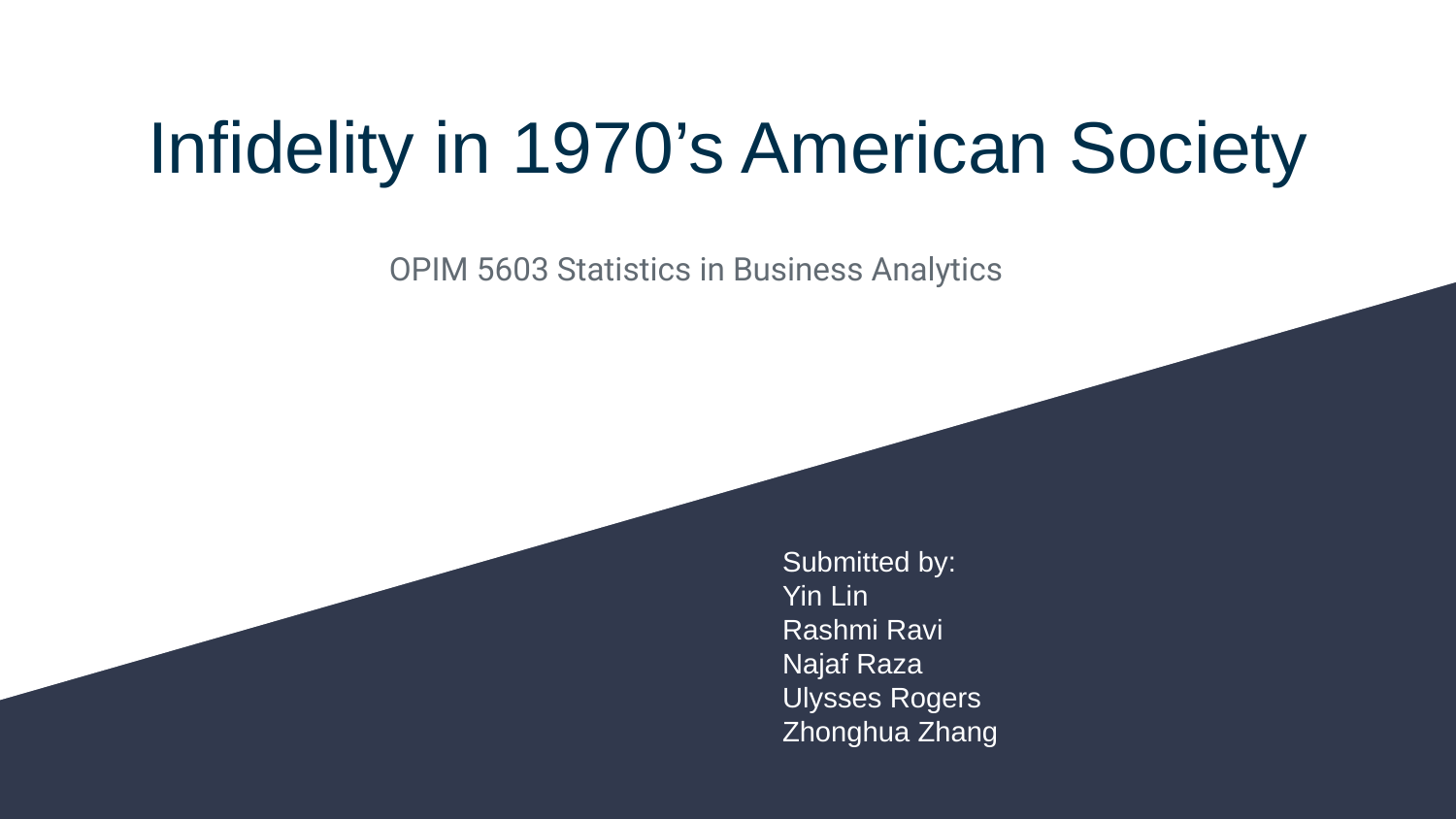

# Infidelity in 1970’s American Society
OPIM 5603 Statistics in Business Analytics
Submitted by:
Yin Lin
Rashmi Ravi
Najaf Raza
Ulysses Rogers
Zhonghua Zhang